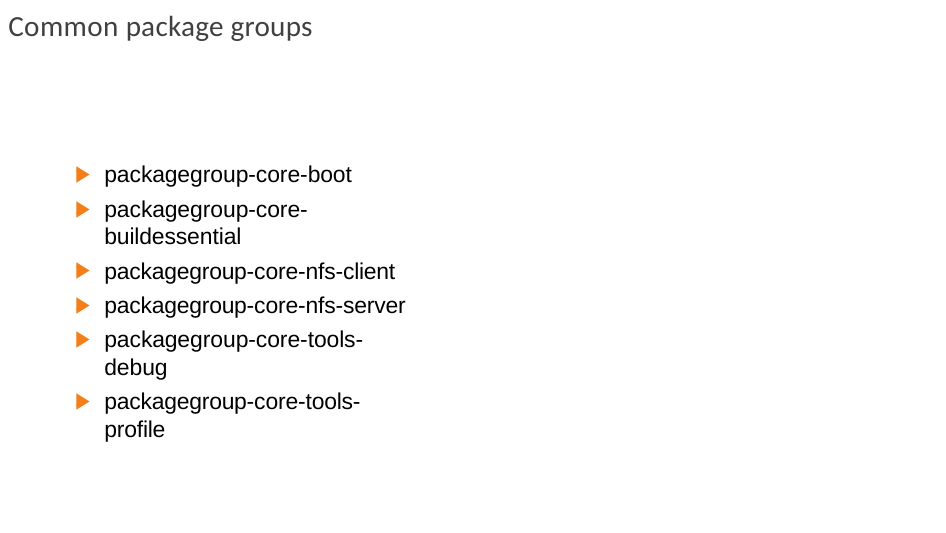

# Common package groups
packagegroup-core-boot
packagegroup-core-buildessential
packagegroup-core-nfs-client
packagegroup-core-nfs-server
packagegroup-core-tools-debug
packagegroup-core-tools-profile
196/300
Remake by Mao Huynh